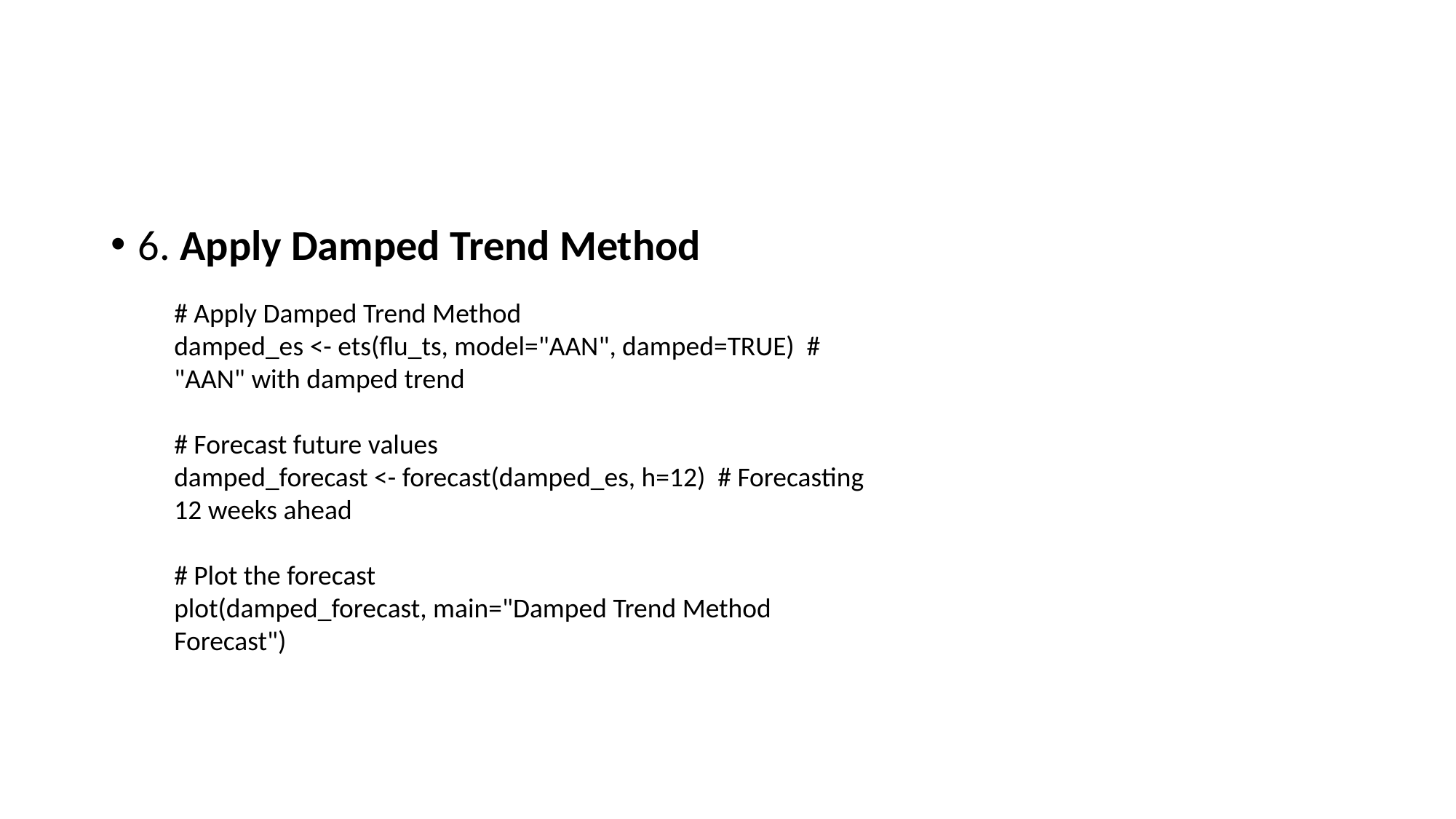

#
6. Apply Damped Trend Method
# Apply Damped Trend Method
damped_es <- ets(flu_ts, model="AAN", damped=TRUE)  # "AAN" with damped trend

# Forecast future values
damped_forecast <- forecast(damped_es, h=12)  # Forecasting 12 weeks ahead

# Plot the forecast
plot(damped_forecast, main="Damped Trend Method Forecast")